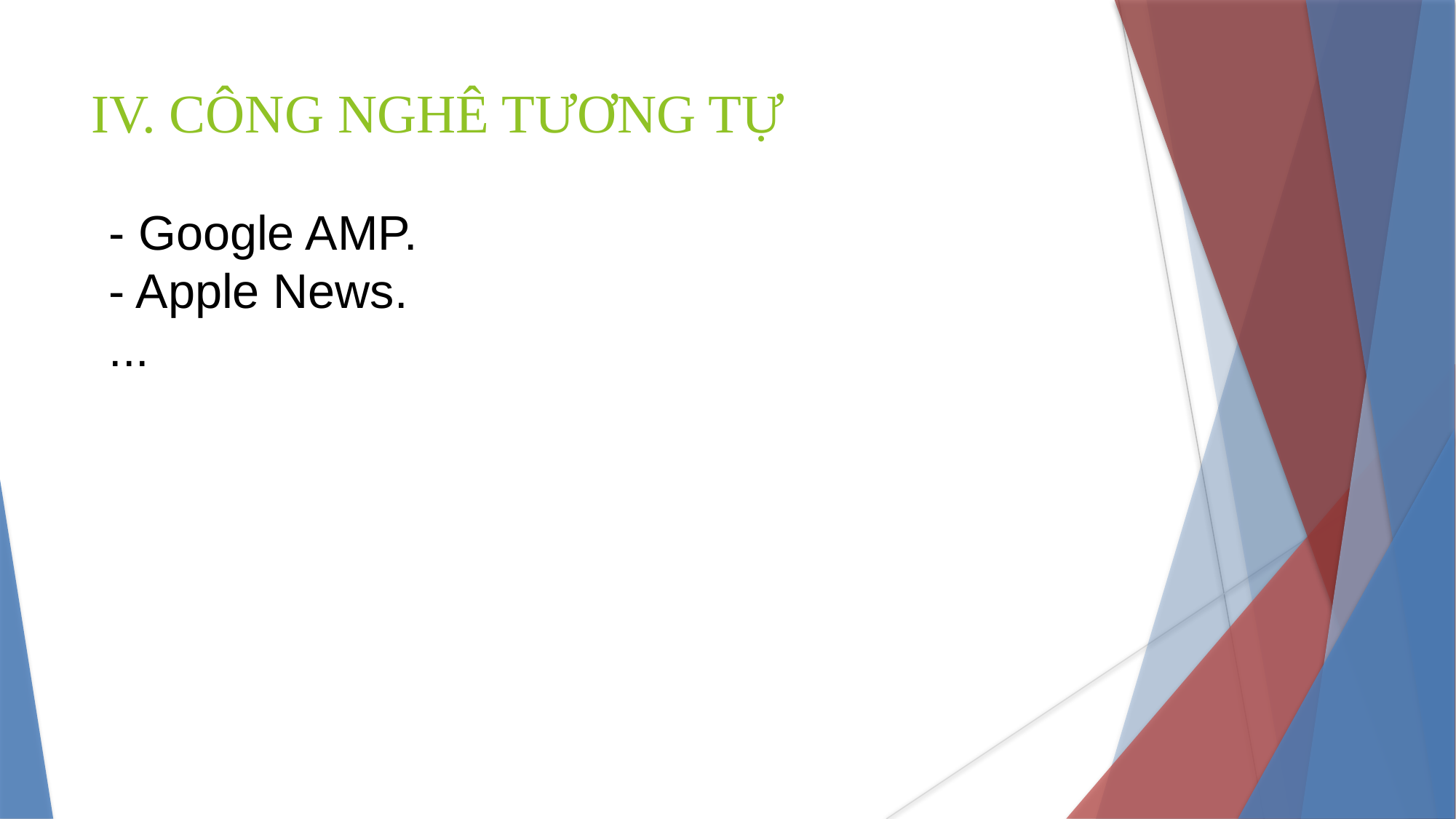

IV. CÔNG NGHÊ TƯƠNG TỰ

- Google AMP.
- Apple News.
...